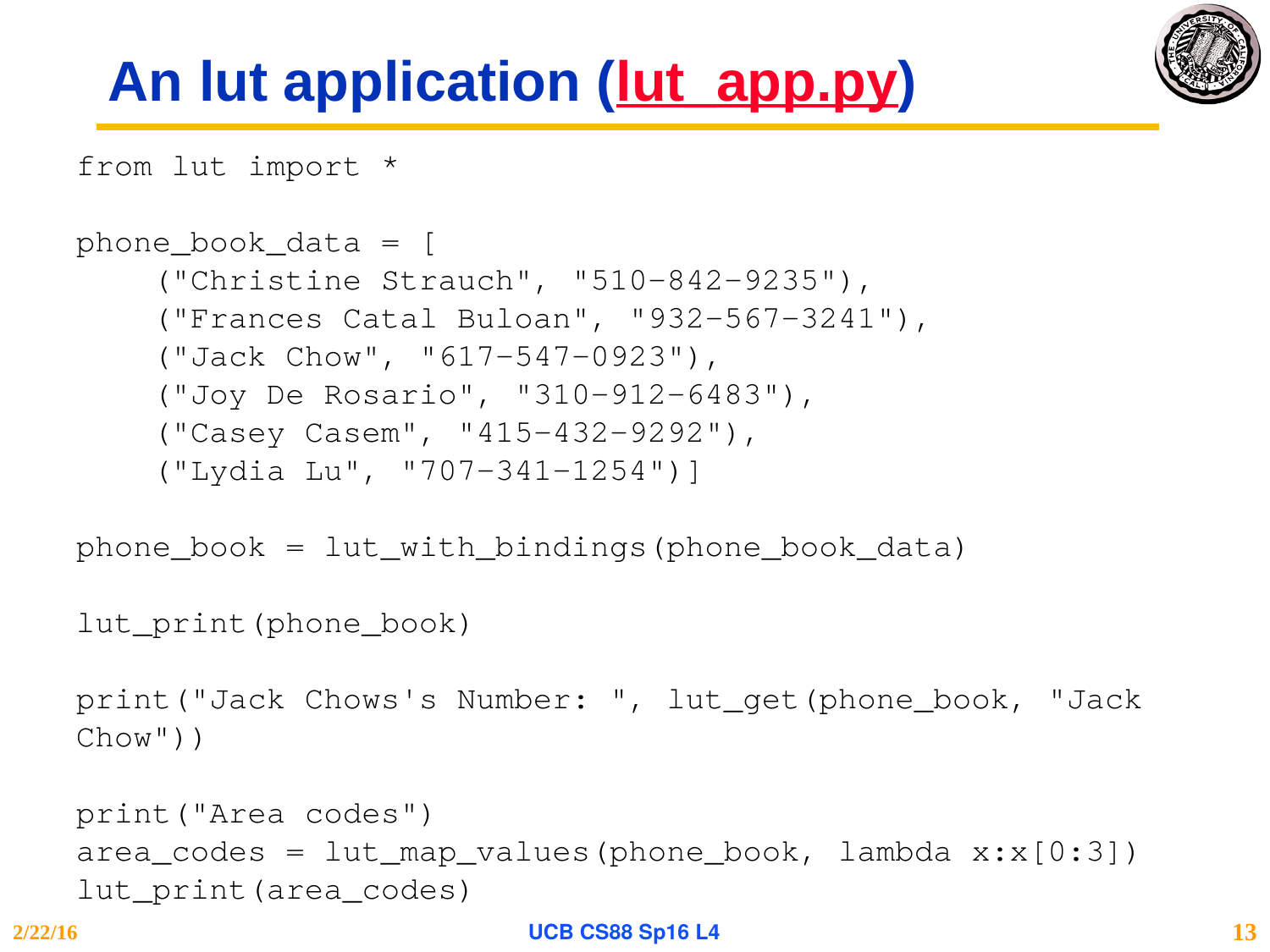

# An lut application (lut_app.py)
from lut import *

phone_book_data = [
    ("Christine Strauch", "510-842-9235"),
    ("Frances Catal Buloan", "932-567-3241"),
    ("Jack Chow", "617-547-0923"),
    ("Joy De Rosario", "310-912-6483"),
    ("Casey Casem", "415-432-9292"),
    ("Lydia Lu", "707-341-1254")]

phone_book = lut_with_bindings(phone_book_data)

lut_print(phone_book)

print("Jack Chows's Number: ", lut_get(phone_book, "Jack Chow"))

print("Area codes")
area_codes = lut_map_values(phone_book, lambda x:x[0:3])
lut_print(area_codes)
2/22/16
UCB CS88 Sp16 L4
13